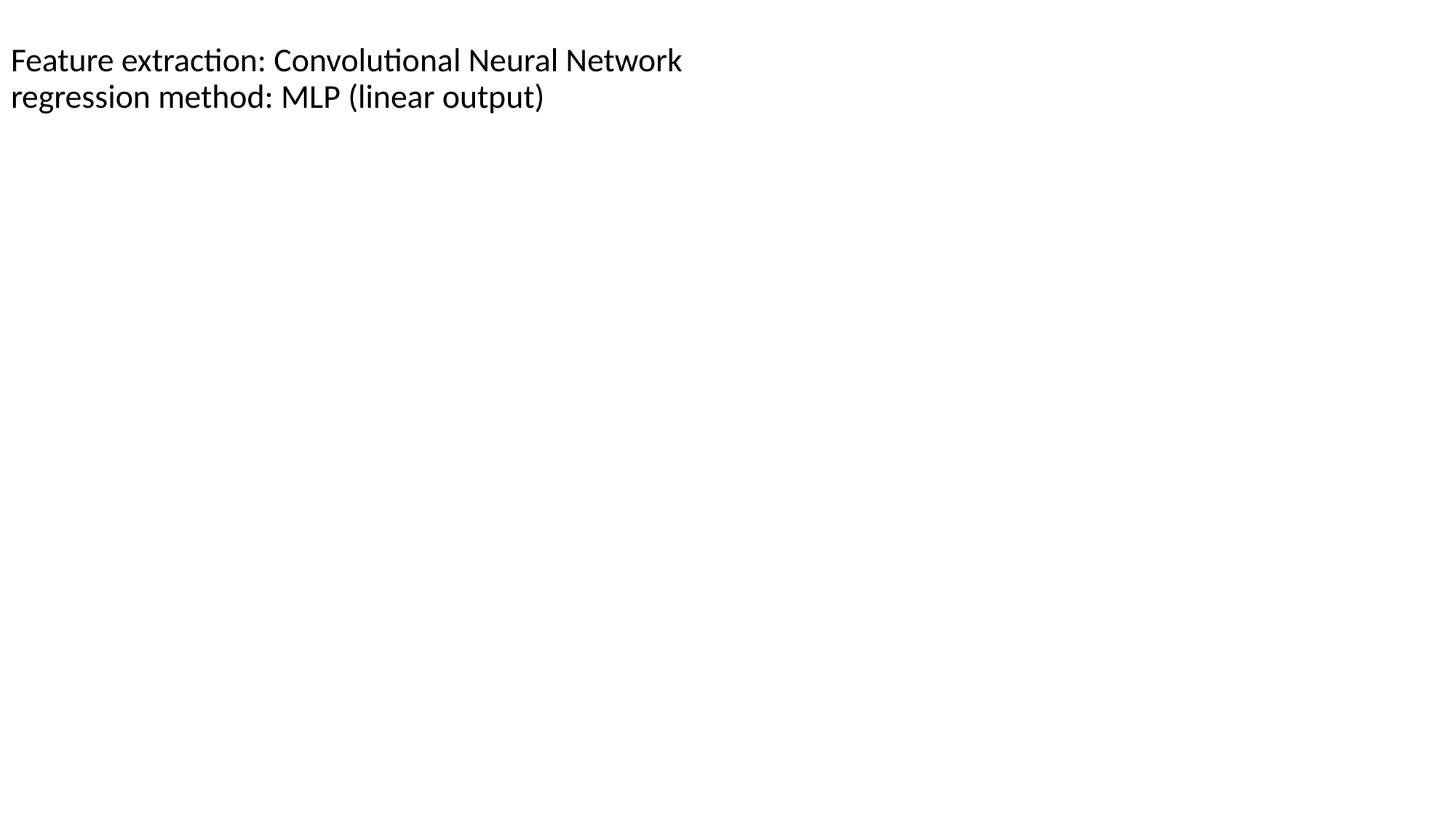

# Feature extraction: Convolutional Neural Network regression method: MLP (linear output)